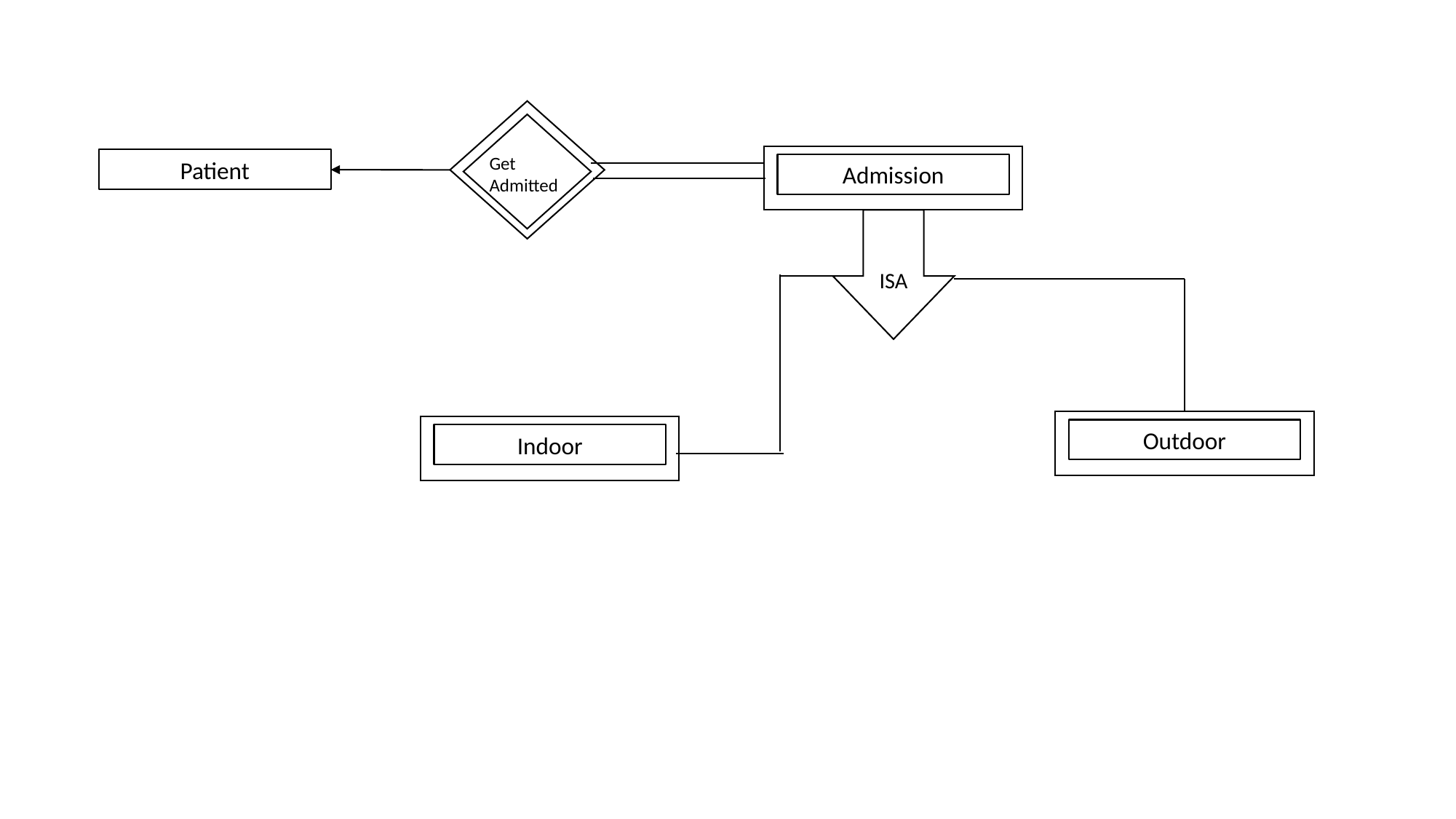

Get
Admitted

Patient
Admission

ISA

Outdoor

Indoor